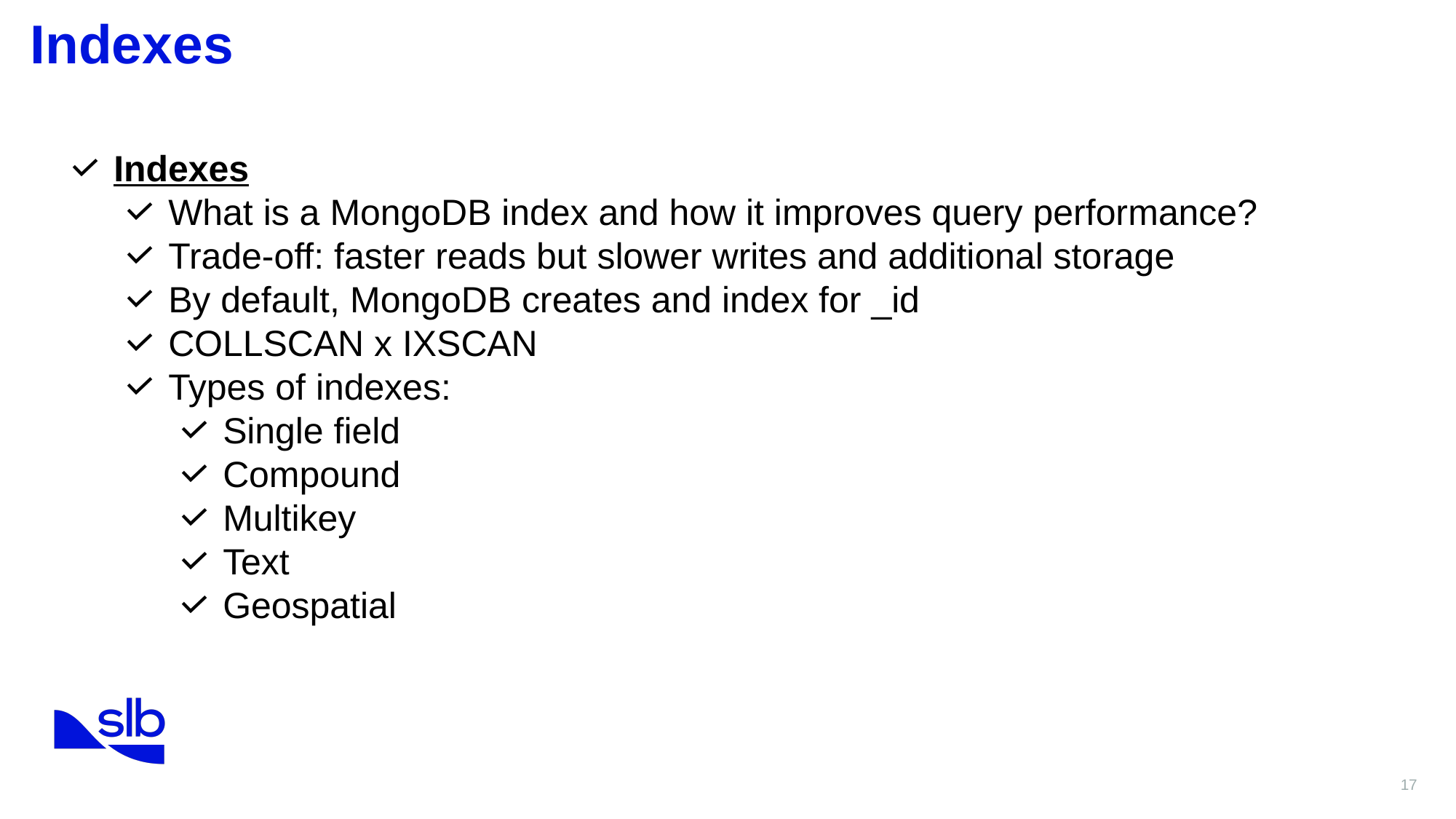

Indexes
Indexes
What is a MongoDB index and how it improves query performance?
Trade-off: faster reads but slower writes and additional storage
By default, MongoDB creates and index for _id
COLLSCAN x IXSCAN
Types of indexes:
Single field
Compound
Multikey
Text
Geospatial

17